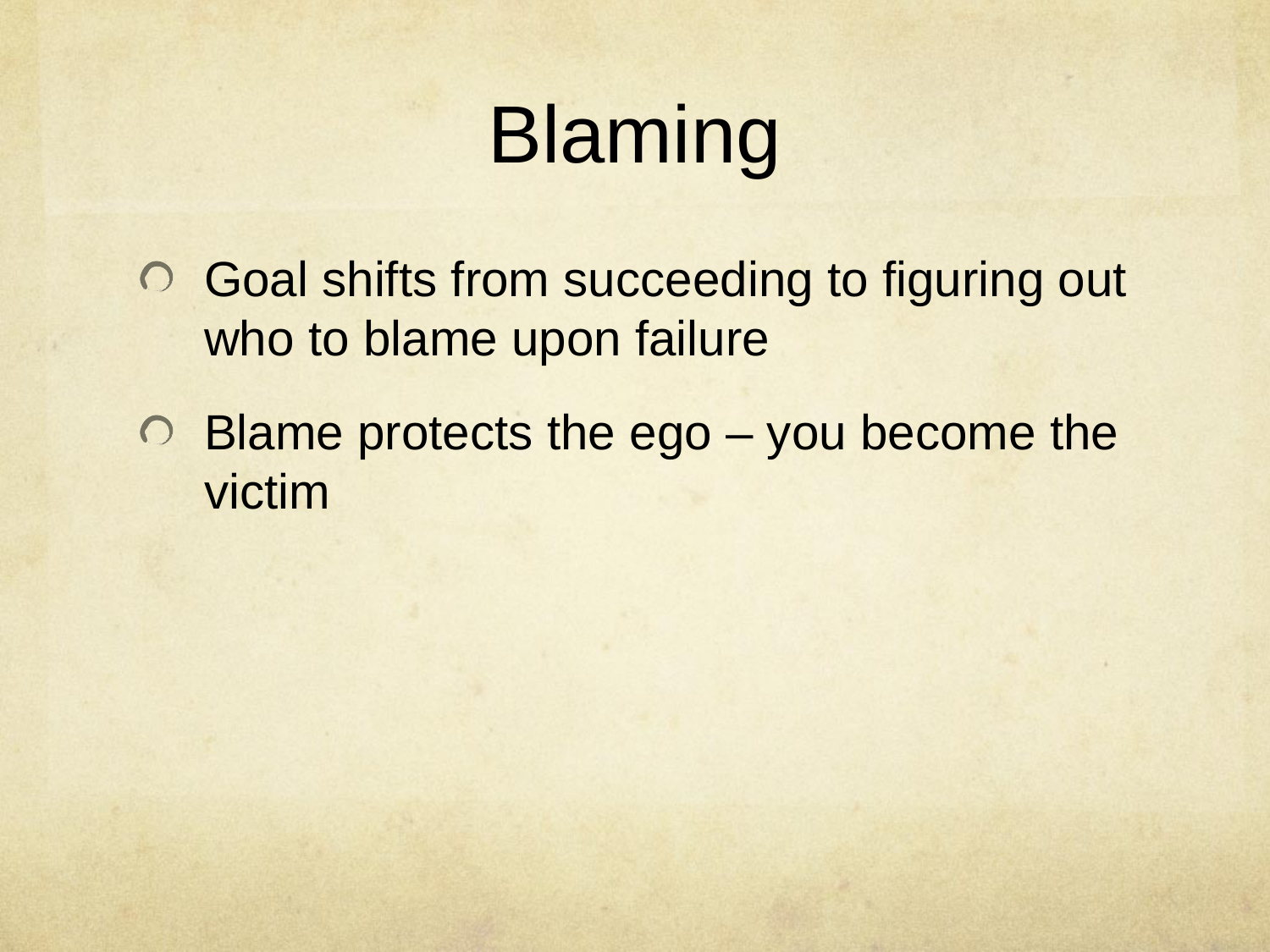

# Blaming
Goal shifts from succeeding to figuring out who to blame upon failure
Blame protects the ego – you become the victim